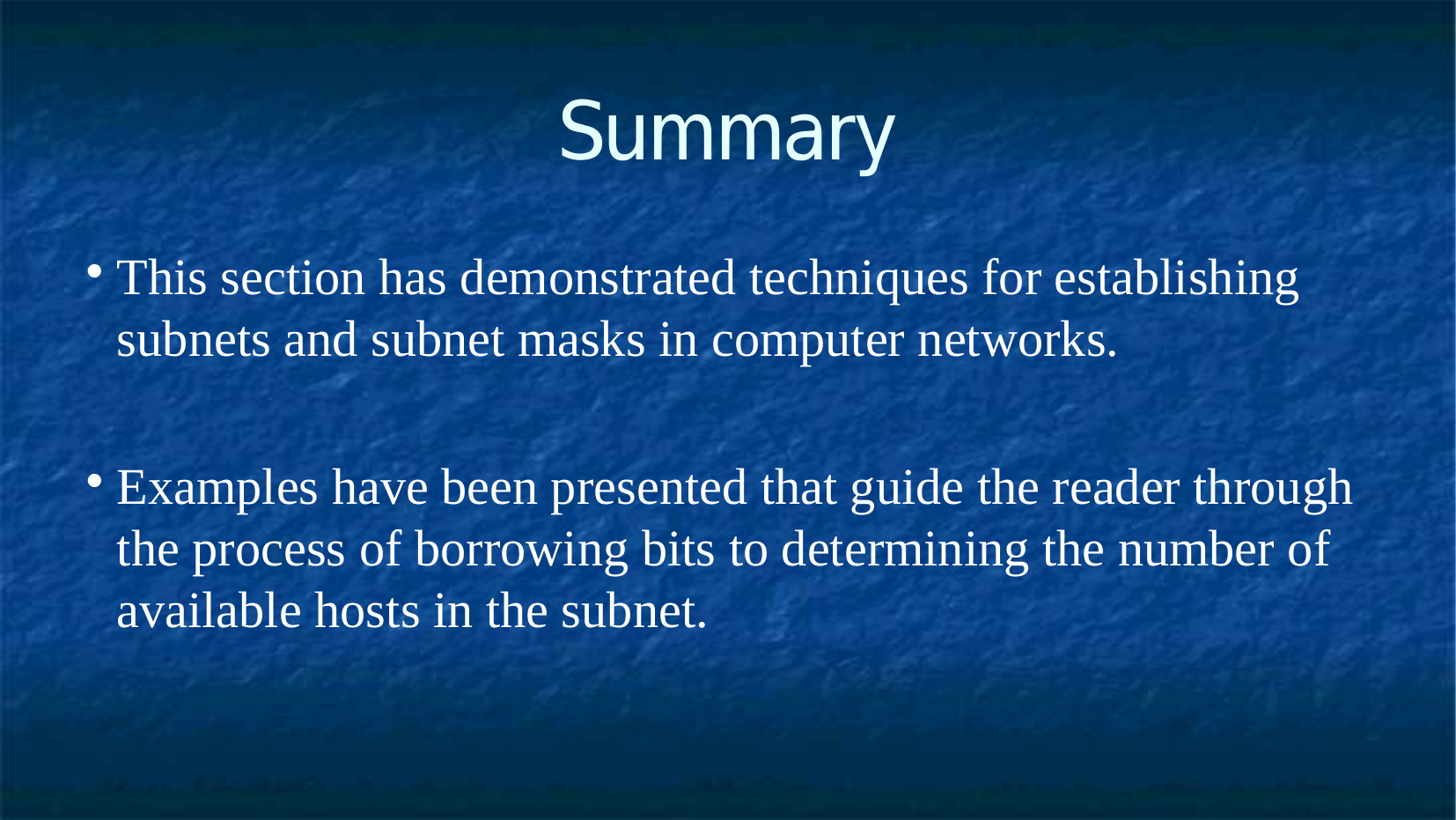

Summary
This section has demonstrated techniques for establishing subnets and subnet masks in computer networks.

Examples have been presented that guide the reader through the process of borrowing bits to determining the number of available hosts in the subnet.